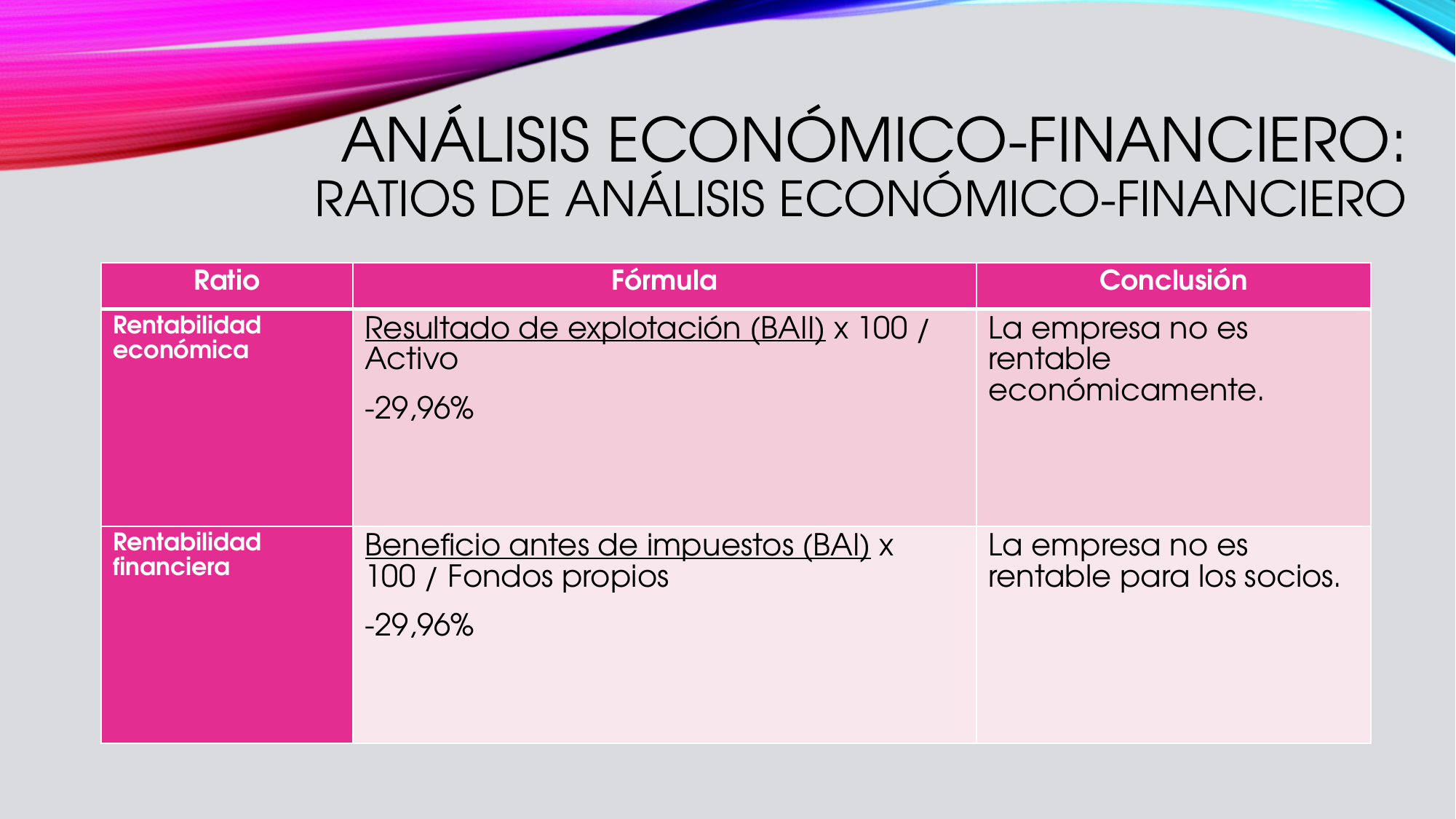

# Análisis económico-financiero: Ratios de análisis económico-financiero
| Ratio | Fórmula | Conclusión |
| --- | --- | --- |
| Rentabilidad económica | Resultado de explotación (BAII) x 100 / Activo -29,96% | La empresa no es rentable económicamente. |
| Rentabilidad financiera | Beneficio antes de impuestos (BAI) x 100 / Fondos propios -29,96% | La empresa no es rentable para los socios. |